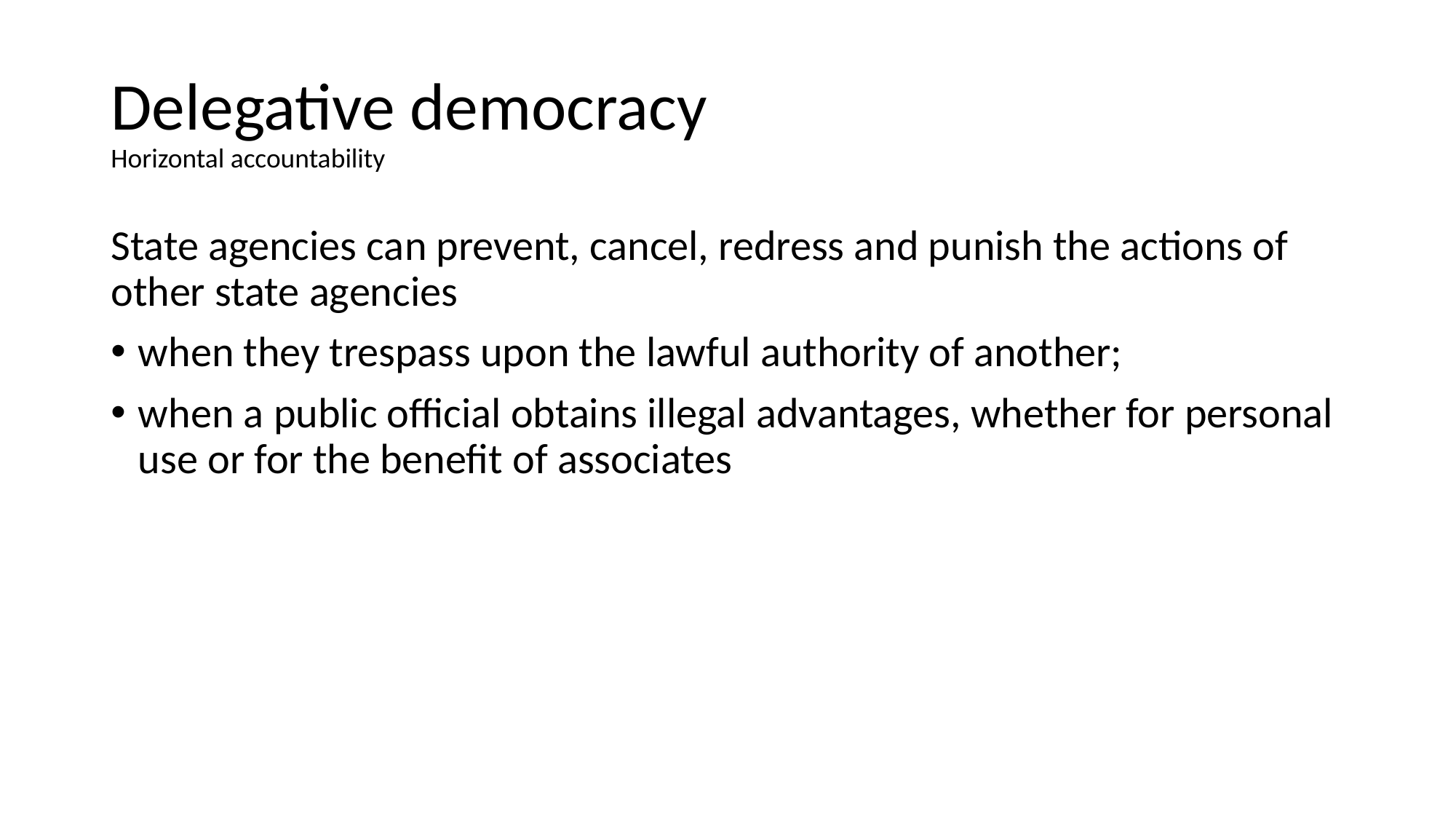

# Delegative democracy Horizontal accountability
State agencies can prevent, cancel, redress and punish the actions of other state agencies
when they trespass upon the lawful authority of another;
when a public official obtains illegal advantages, whether for personal use or for the benefit of associates